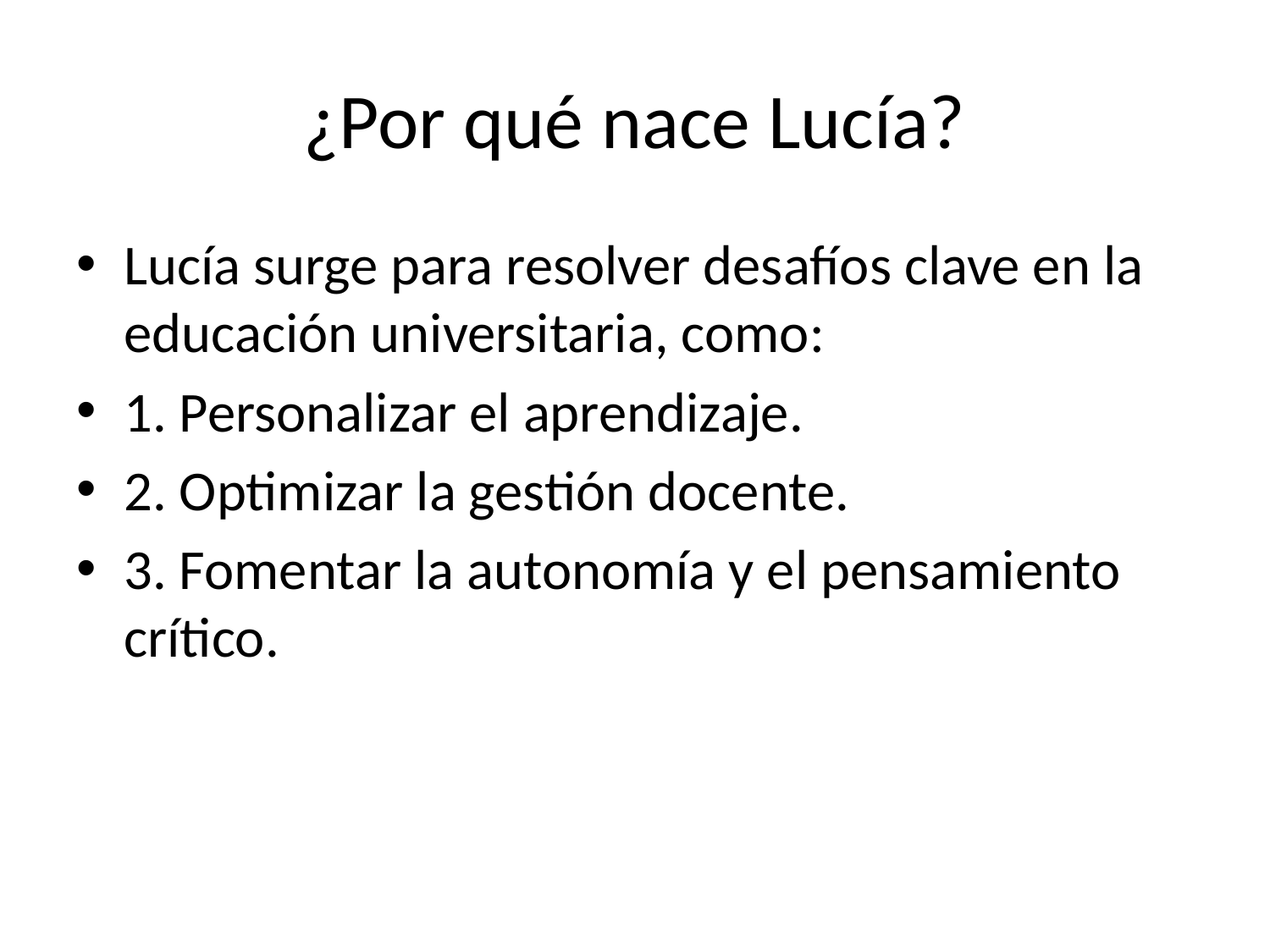

# ¿Por qué nace Lucía?
Lucía surge para resolver desafíos clave en la educación universitaria, como:
1. Personalizar el aprendizaje.
2. Optimizar la gestión docente.
3. Fomentar la autonomía y el pensamiento crítico.